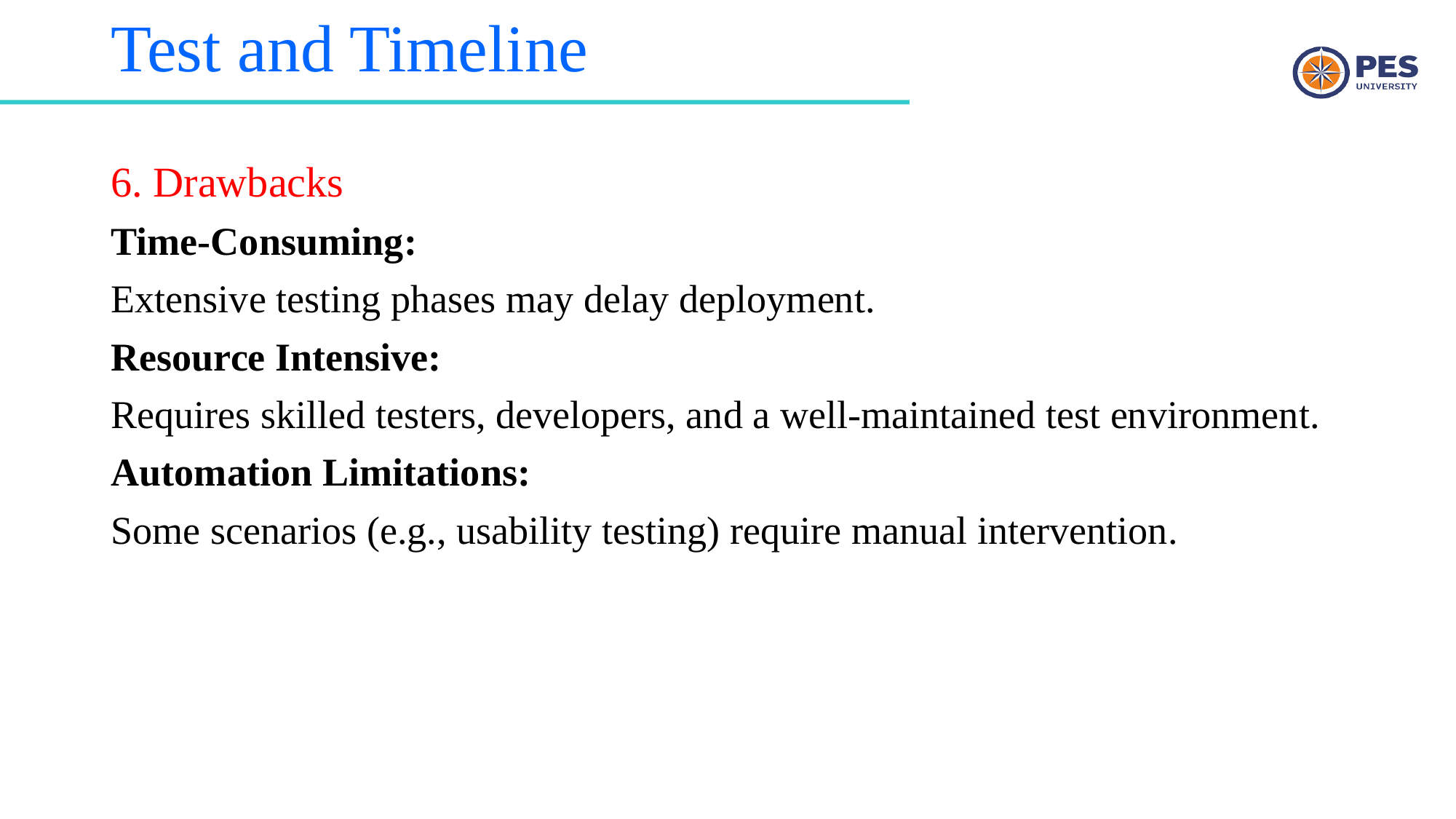

# Test and Timeline
6. Drawbacks
Time-Consuming:
Extensive testing phases may delay deployment.
Resource Intensive:
Requires skilled testers, developers, and a well-maintained test environment.
Automation Limitations:
Some scenarios (e.g., usability testing) require manual intervention.